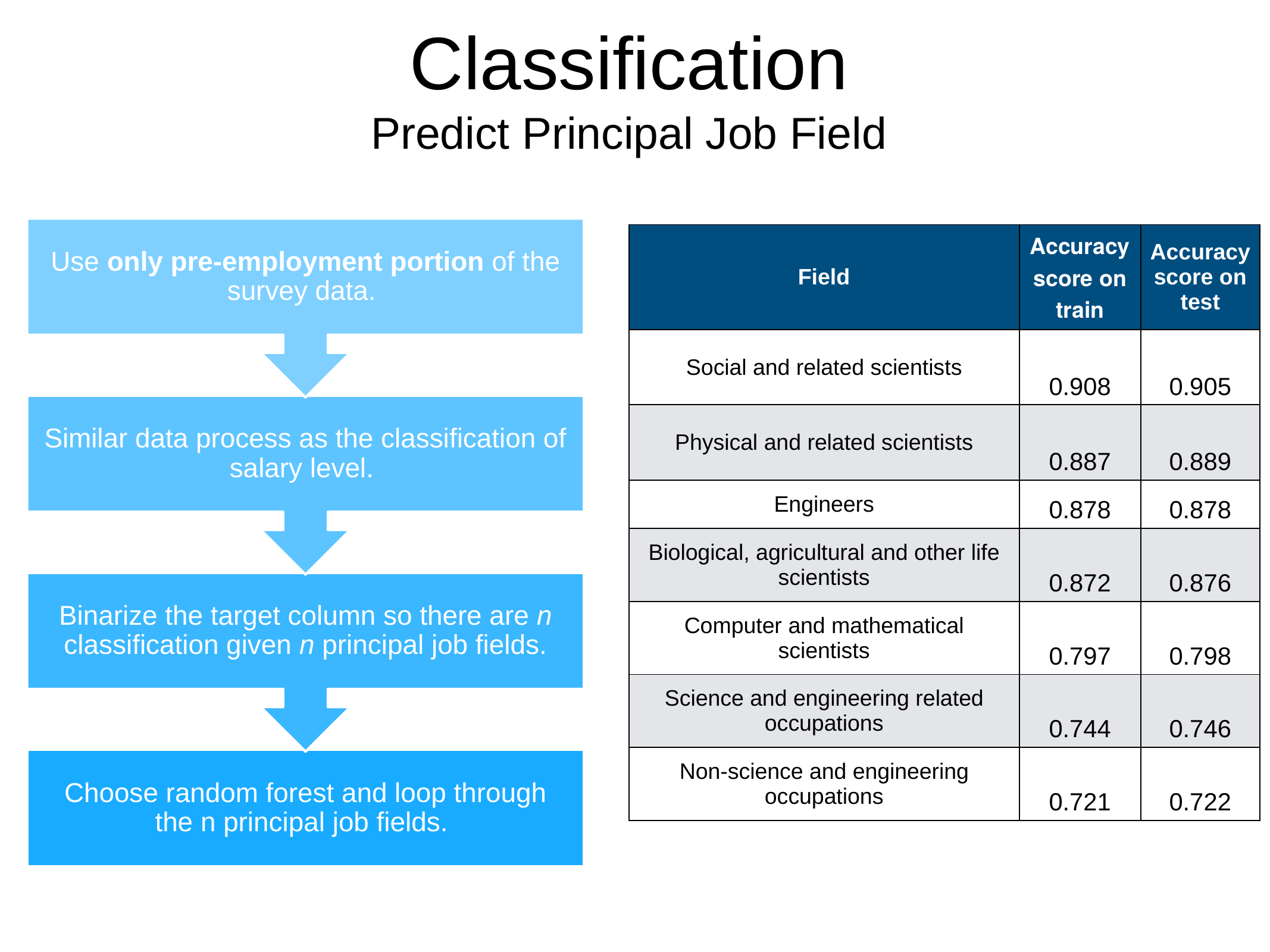

Classification
Predict Principal Job Field
Choose random forest and loop through the n principal job fields.
Binarize the target column so there are n classification given n principal job fields.
Similar data process as the classification of salary level.
Use only pre-employment portion of the survey data.
| Field | Accuracy score on train | Accuracy score on test |
| --- | --- | --- |
| Social and related scientists | 0.908 | 0.905 |
| Physical and related scientists | 0.887 | 0.889 |
| Engineers | 0.878 | 0.878 |
| Biological, agricultural and other life scientists | 0.872 | 0.876 |
| Computer and mathematical scientists | 0.797 | 0.798 |
| Science and engineering related occupations | 0.744 | 0.746 |
| Non-science and engineering occupations | 0.721 | 0.722 |